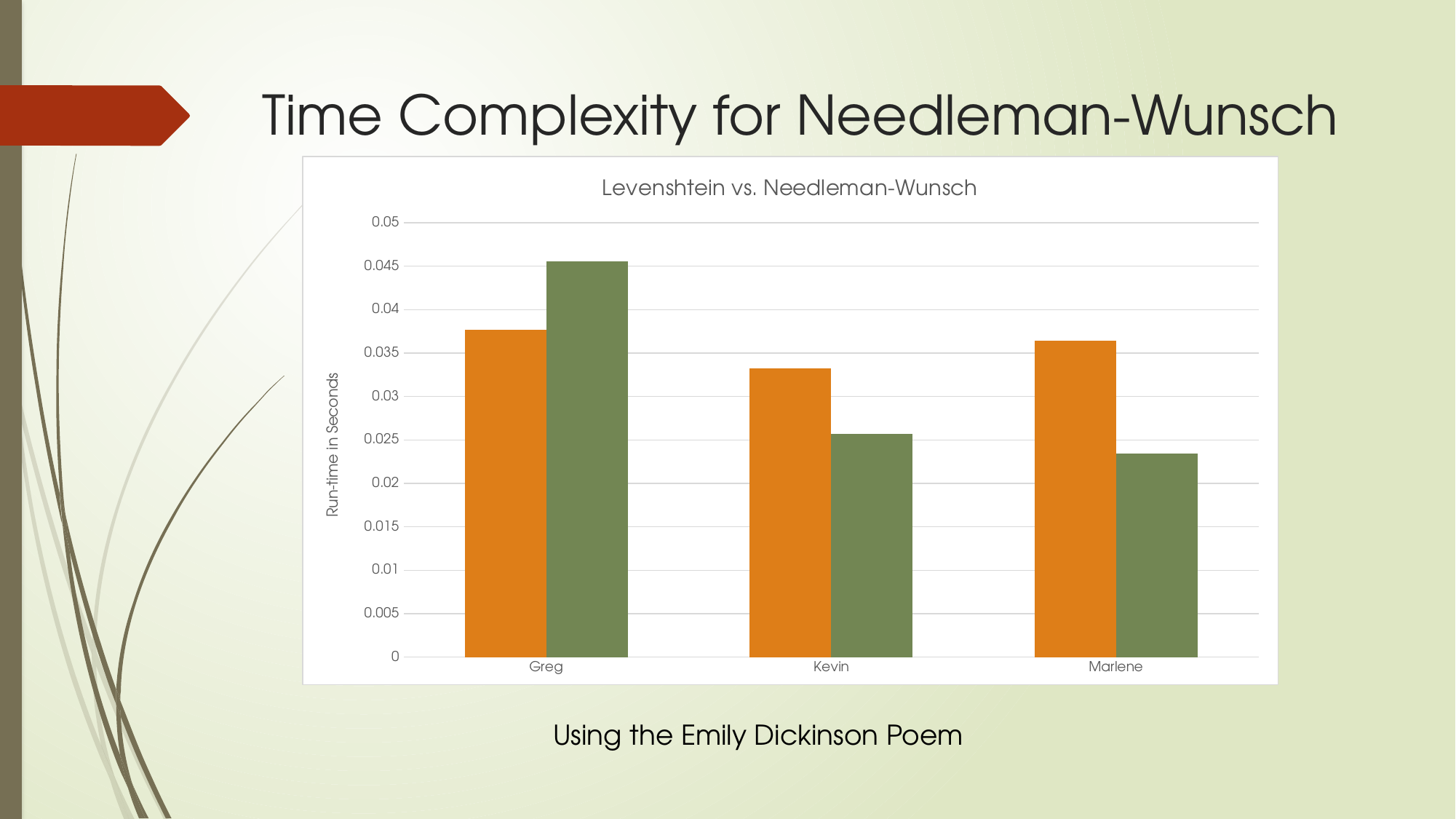

# Time Complexity for Needleman-Wunsch

### Chart: Levenshtein vs. Needleman-Wunsch

| Category | Levenshtein's Distance | Needleman-Wunsch Distance |
|---|---|---|
| Greg | 0.037692867 | 0.0455319 |
| Kevin | 0.0332058 | 0.025718100000000004 |
| Marlene | 0.03641383333333333 | 0.0234108 |
Using the Emily Dickinson Poem